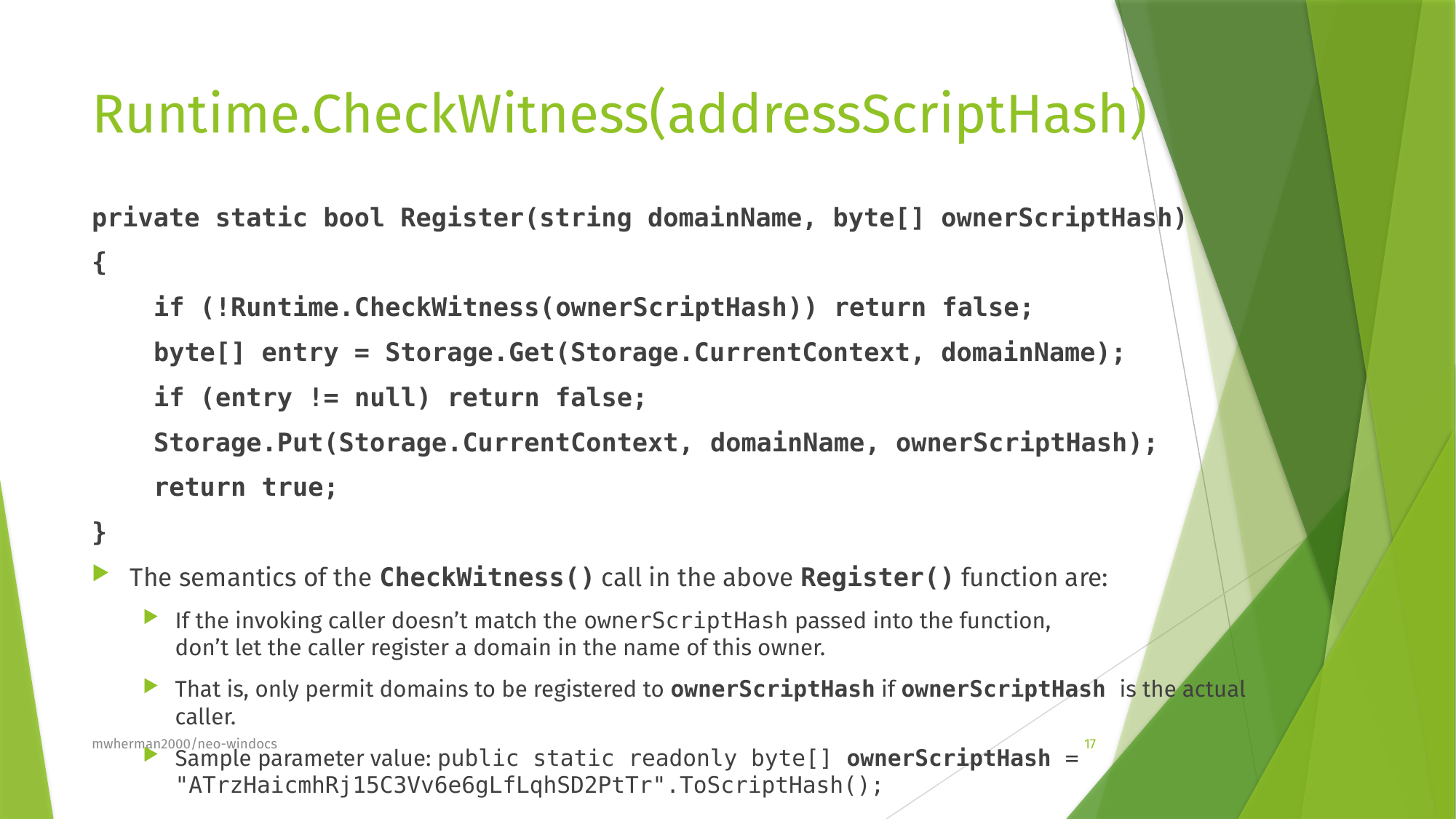

# Runtime.CheckWitness(addressScriptHash)
private static bool Register(string domainName, byte[] ownerScriptHash)
{
    if (!Runtime.CheckWitness(ownerScriptHash)) return false;
    byte[] entry = Storage.Get(Storage.CurrentContext, domainName);
    if (entry != null) return false;
    Storage.Put(Storage.CurrentContext, domainName, ownerScriptHash);
    return true;
}
The semantics of the CheckWitness() call in the above Register() function are:
If the invoking caller doesn’t match the ownerScriptHash passed into the function,
don’t let the caller register a domain in the name of this owner.
That is, only permit domains to be registered to ownerScriptHash if ownerScriptHash is the actual caller.
Sample parameter value: public static readonly byte[] ownerScriptHash = "ATrzHaicmhRj15C3Vv6e6gLfLqhSD2PtTr".ToScriptHash();

mwherman2000/neo-windocs
17